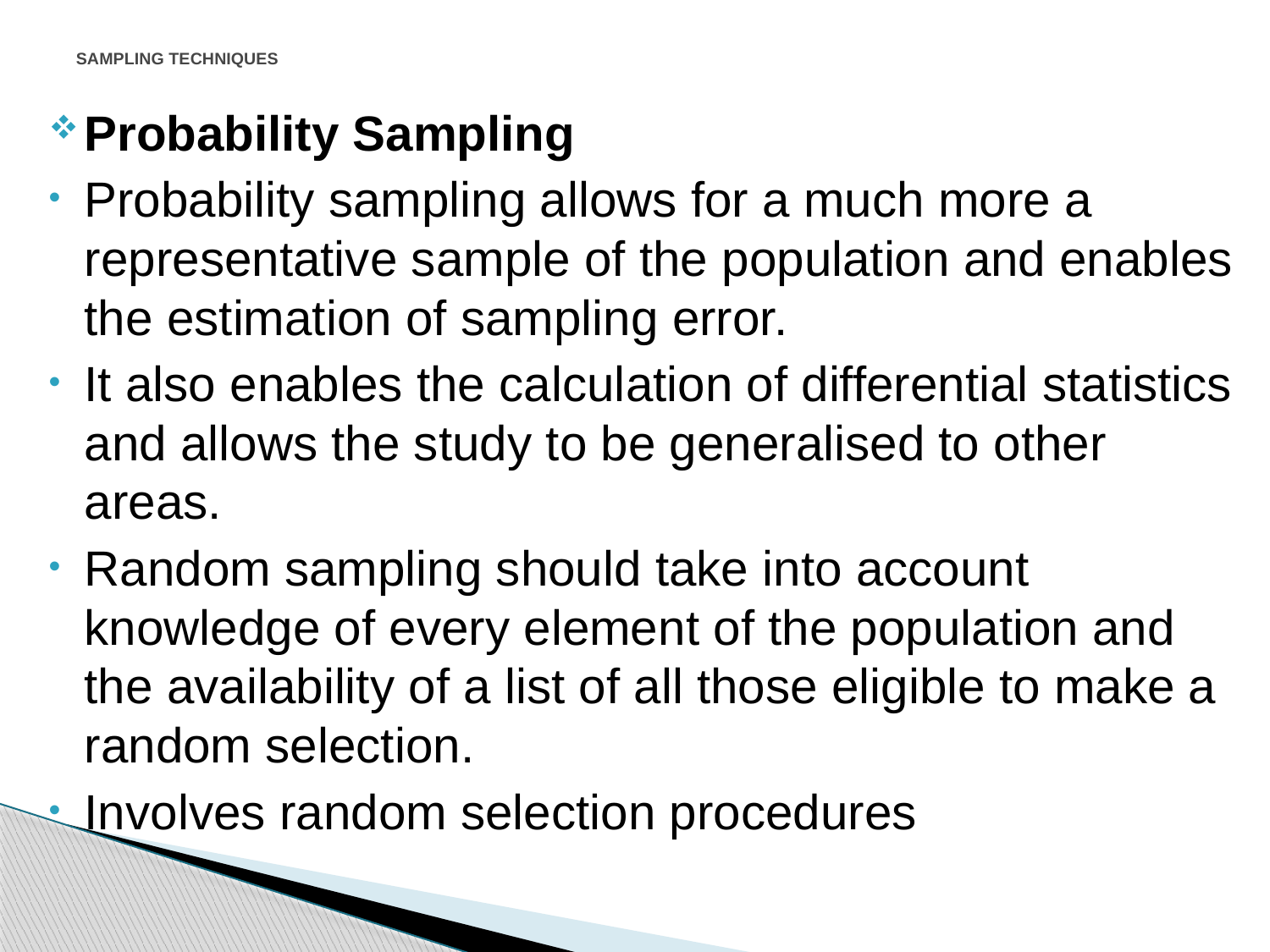

# SAMPLING TECHNIQUES
Probability Sampling
Probability sampling allows for a much more a representative sample of the population and enables the estimation of sampling error.
It also enables the calculation of differential statistics and allows the study to be generalised to other areas.
Random sampling should take into account knowledge of every element of the population and the availability of a list of all those eligible to make a random selection.
Involves random selection procedures